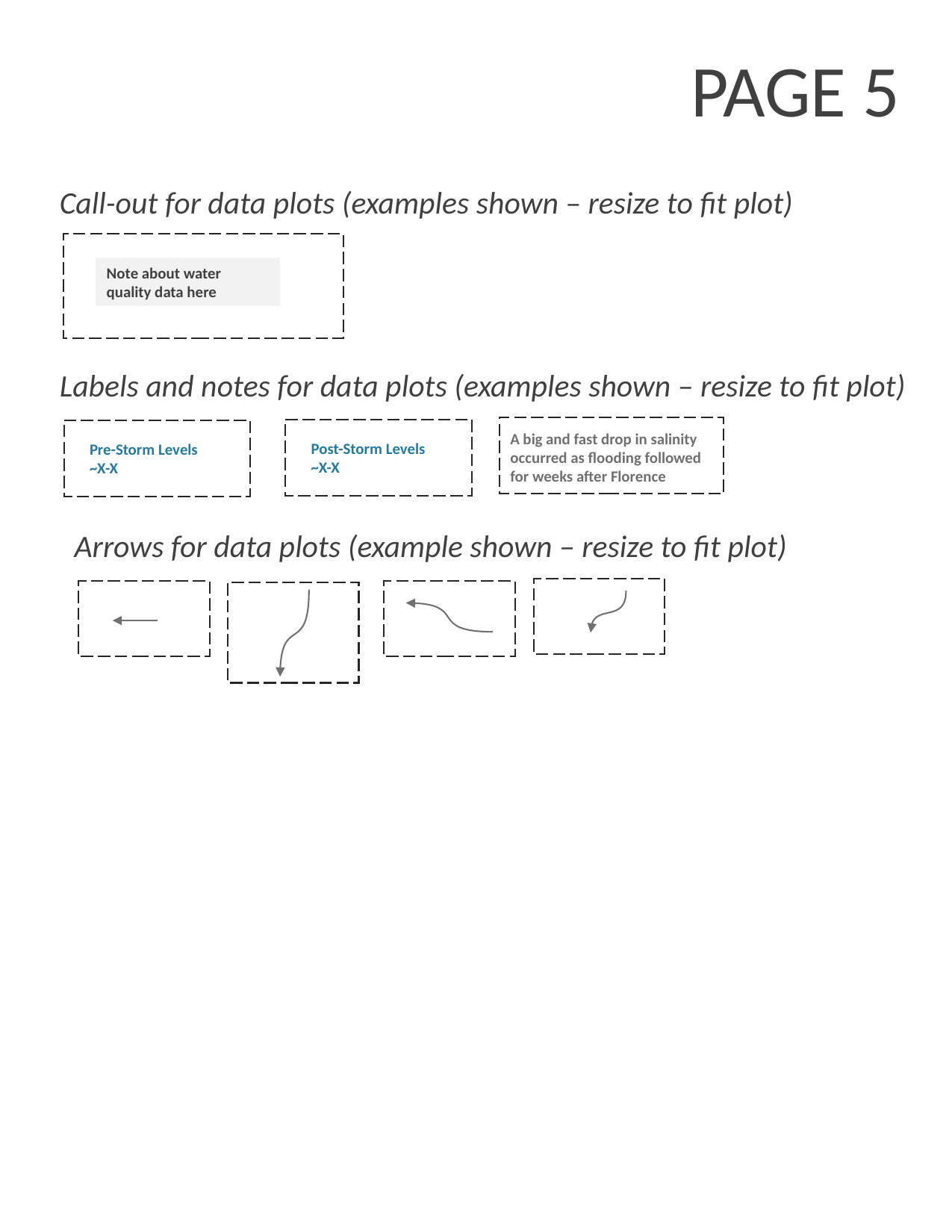

PAGE 5
PAGE 5
Call-out for data plots (examples shown – resize to fit plot)

Note about water quality data here
Labels and notes for data plots (examples shown – resize to fit plot)

A big and fast drop in salinity occurred as flooding followed for weeks after Florence
Post-Storm Levels ~X-X
Pre-Storm Levels ~X-X
Arrows for data plots (example shown – resize to fit plot)